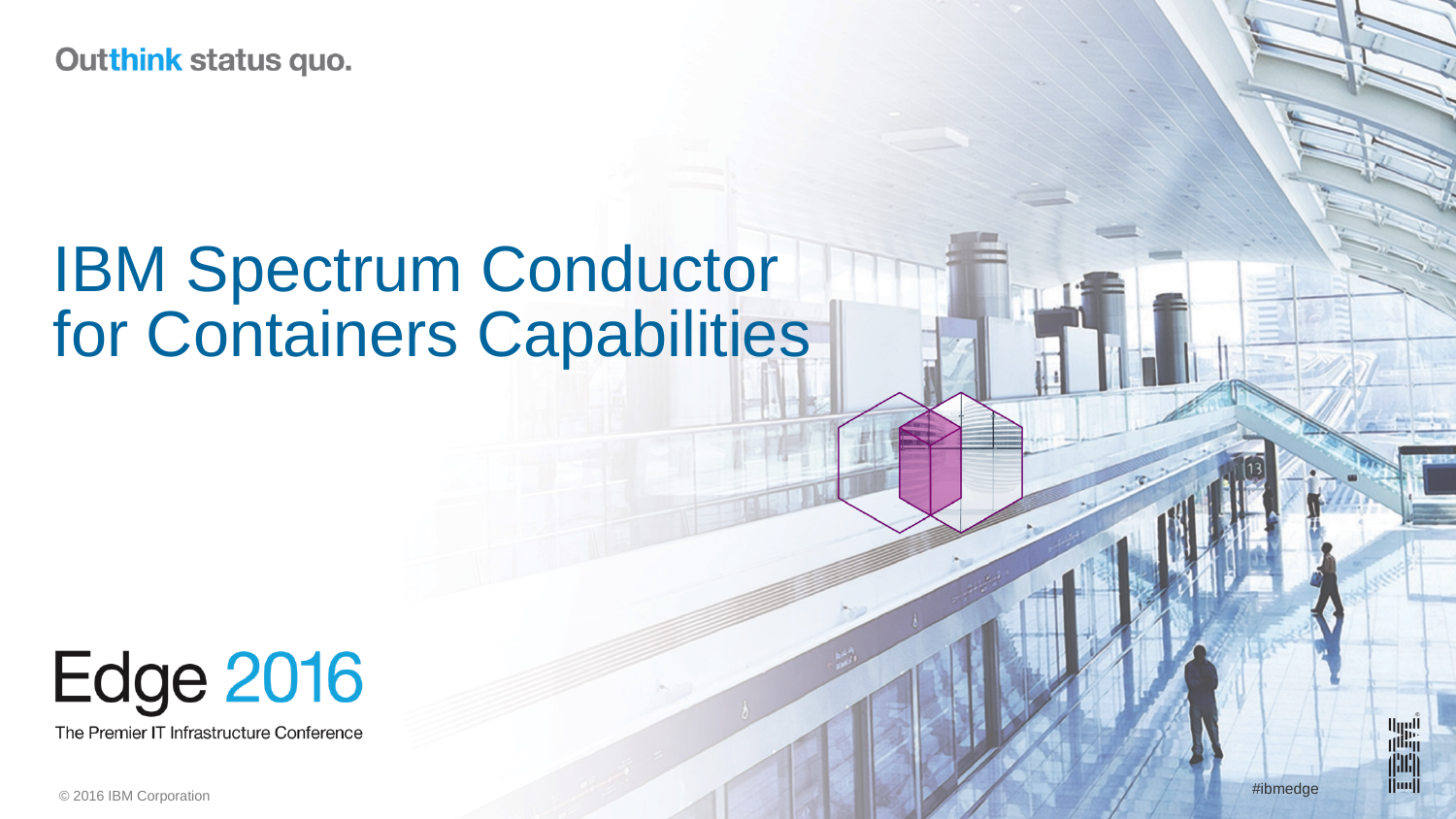

# IBM Spectrum Conductor for Containers Capabilities
19